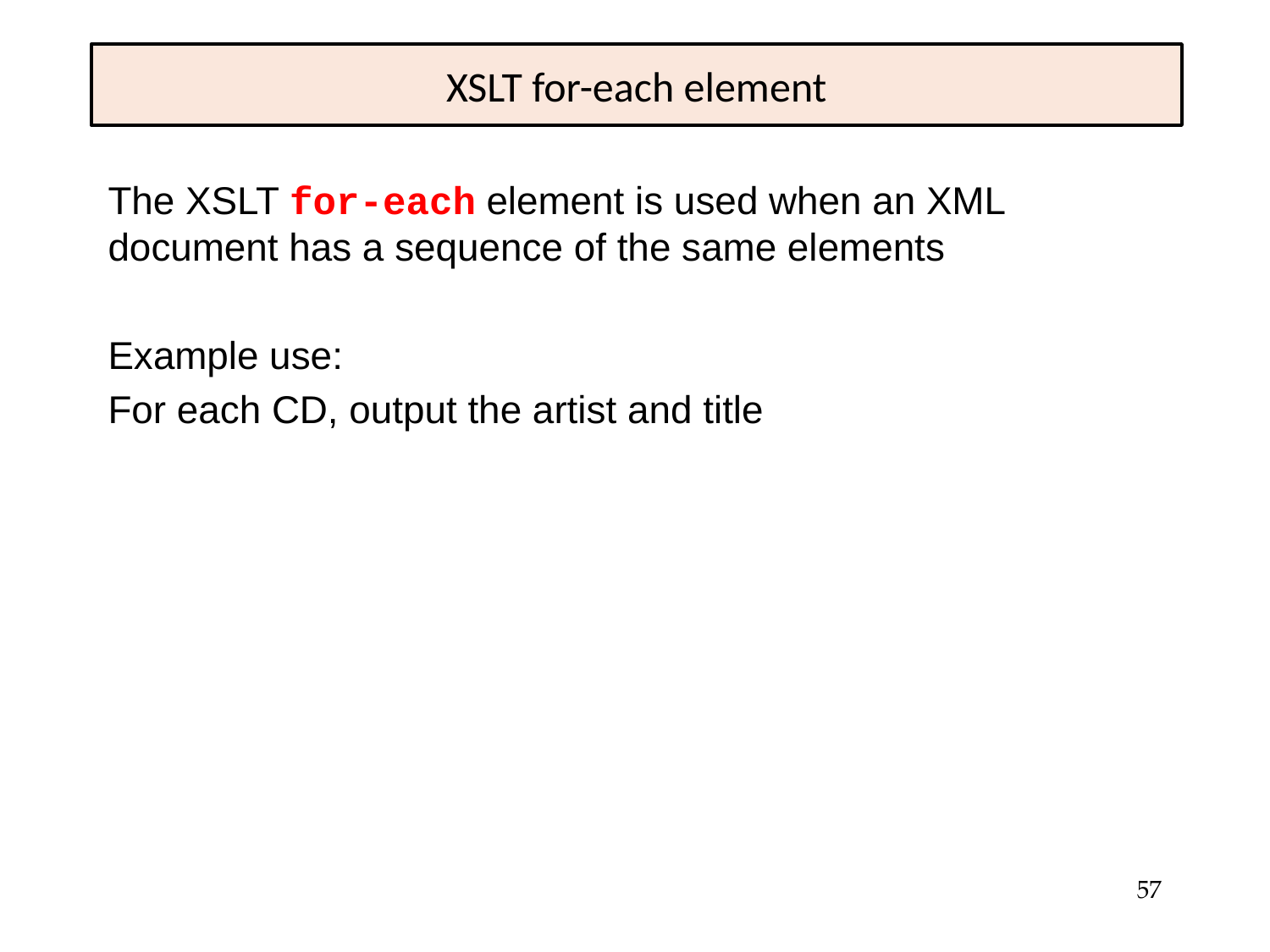

# XSLT for-each element
The XSLT for-each element is used when an XML document has a sequence of the same elements

Example use:
For each CD, output the artist and title
57